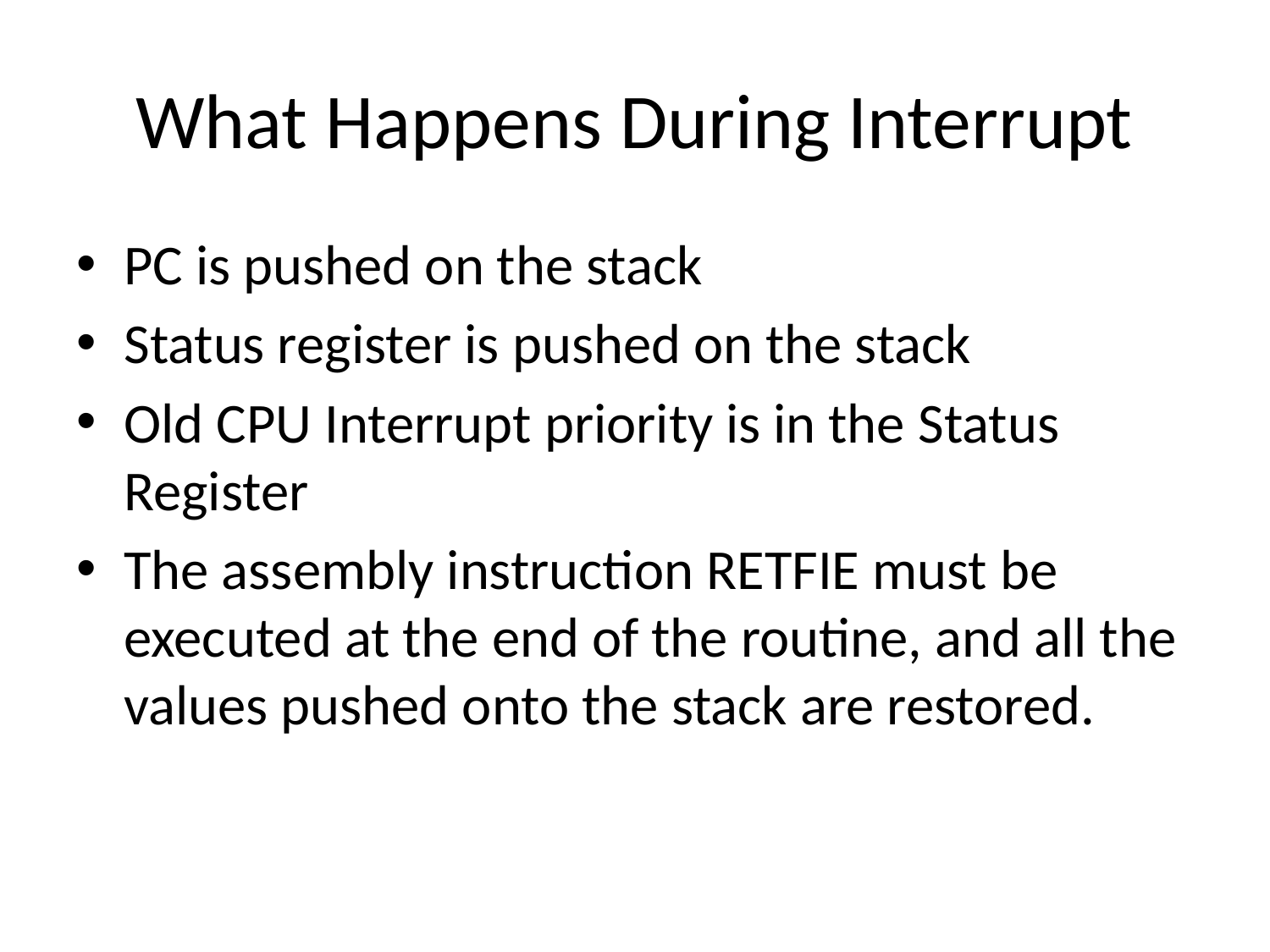

# What Happens During Interrupt
PC is pushed on the stack
Status register is pushed on the stack
Old CPU Interrupt priority is in the Status Register
The assembly instruction RETFIE must be executed at the end of the routine, and all the values pushed onto the stack are restored.